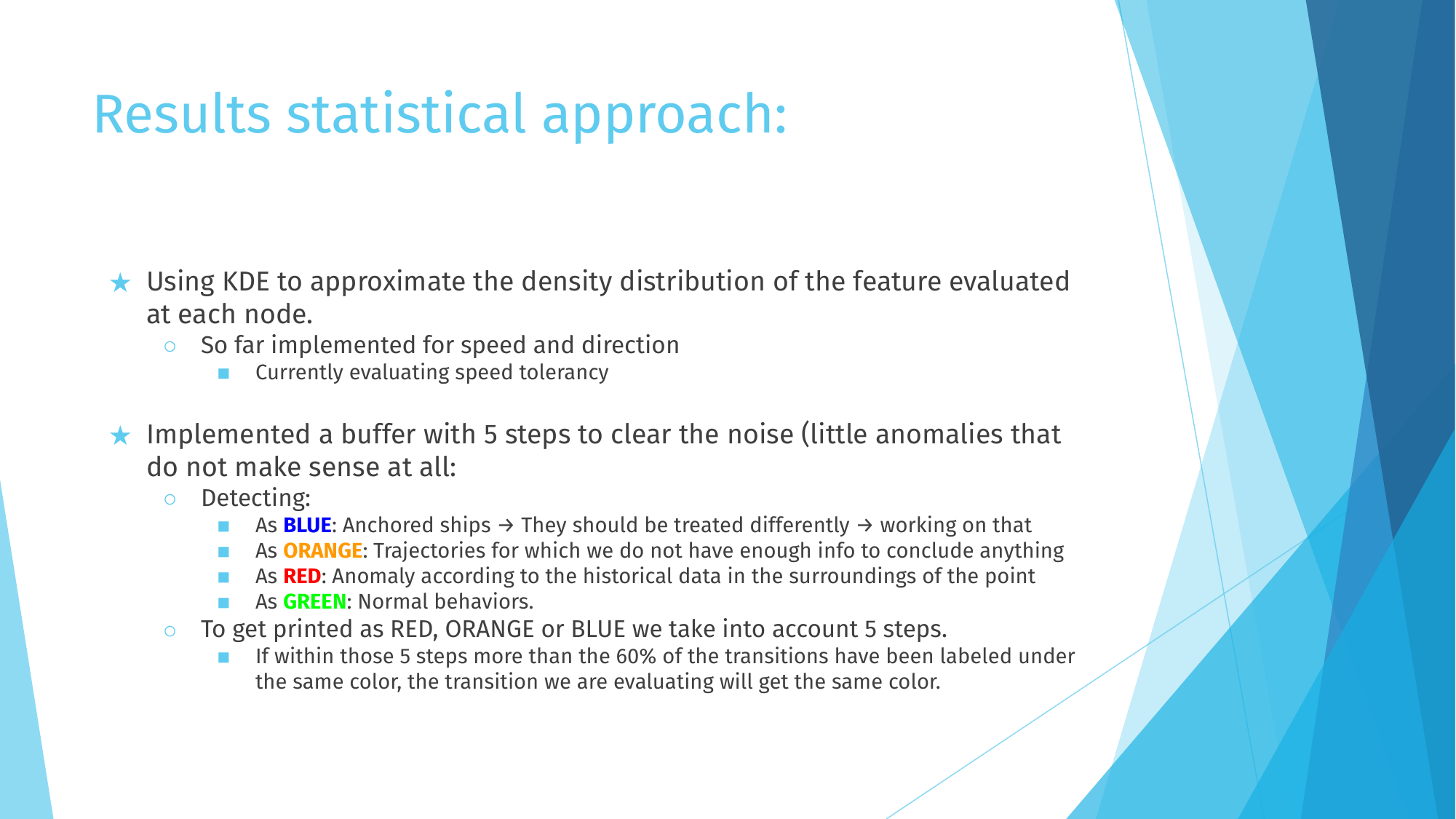

# Results statistical approach:
Using KDE to approximate the density distribution of the feature evaluated at each node.
So far implemented for speed and direction
Currently evaluating speed tolerancy

Implemented a buffer with 5 steps to clear the noise (little anomalies that do not make sense at all:
Detecting:
As BLUE: Anchored ships → They should be treated differently → working on that
As ORANGE: Trajectories for which we do not have enough info to conclude anything
As RED: Anomaly according to the historical data in the surroundings of the point
As GREEN: Normal behaviors.
To get printed as RED, ORANGE or BLUE we take into account 5 steps.
If within those 5 steps more than the 60% of the transitions have been labeled under the same color, the transition we are evaluating will get the same color.